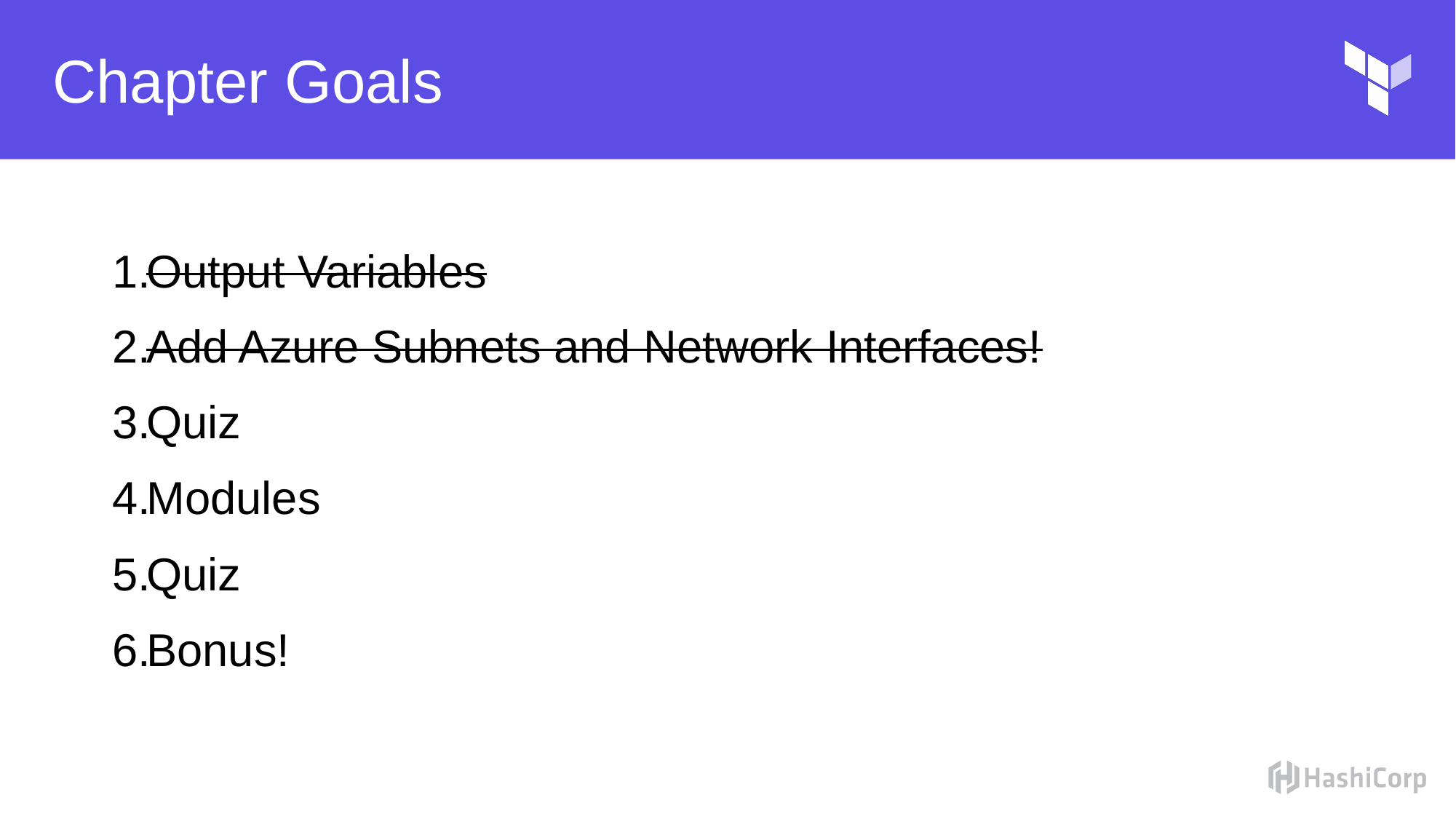

# Chapter Goals
Output Variables
Add Azure Subnets and Network Interfaces!
Quiz
Modules
Quiz
Bonus!